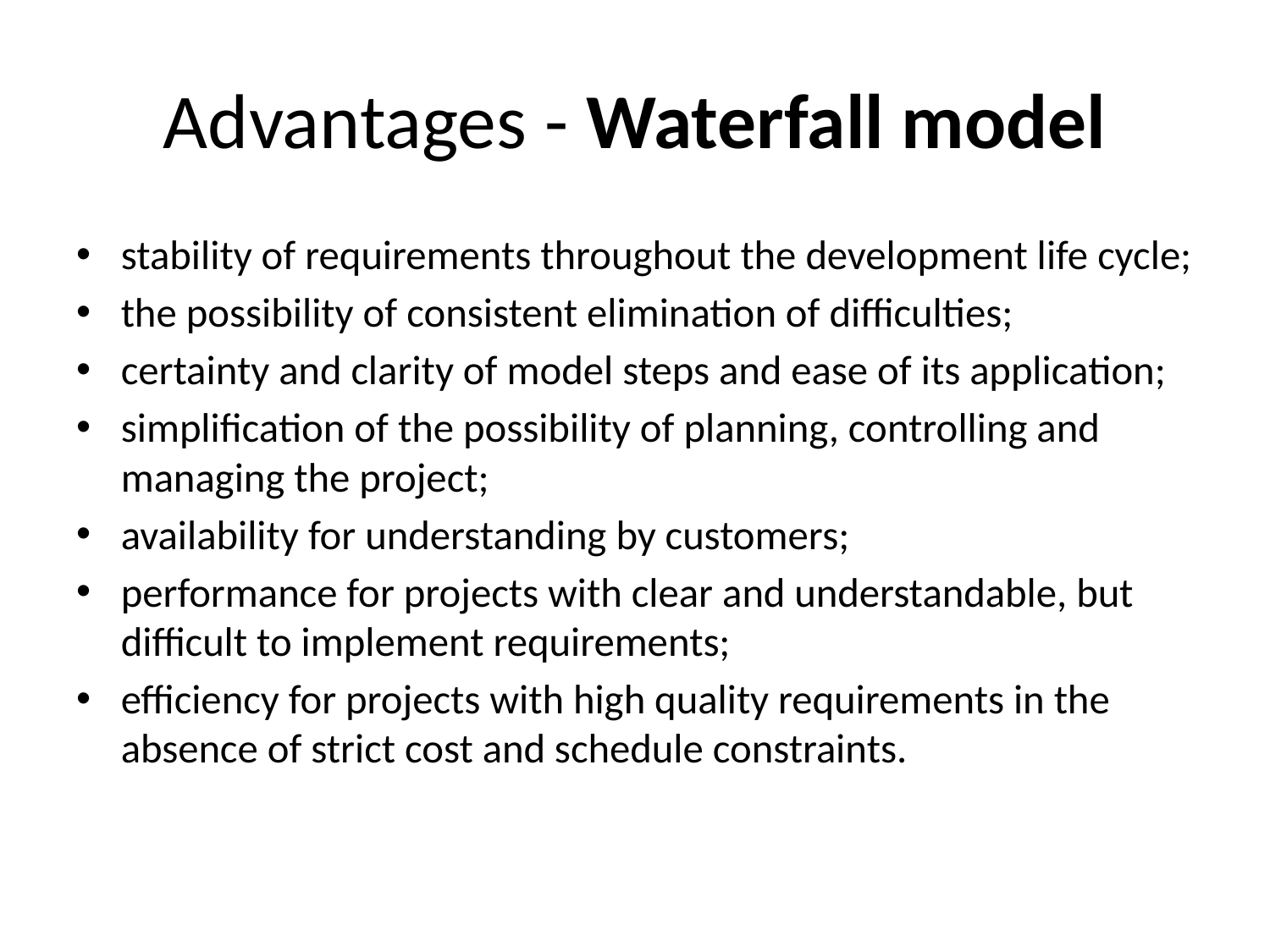

# Advantages - Waterfall model
stability of requirements throughout the development life cycle;
the possibility of consistent elimination of difficulties;
certainty and clarity of model steps and ease of its application;
simplification of the possibility of planning, controlling and managing the project;
availability for understanding by customers;
performance for projects with clear and understandable, but difficult to implement requirements;
efficiency for projects with high quality requirements in the absence of strict cost and schedule constraints.